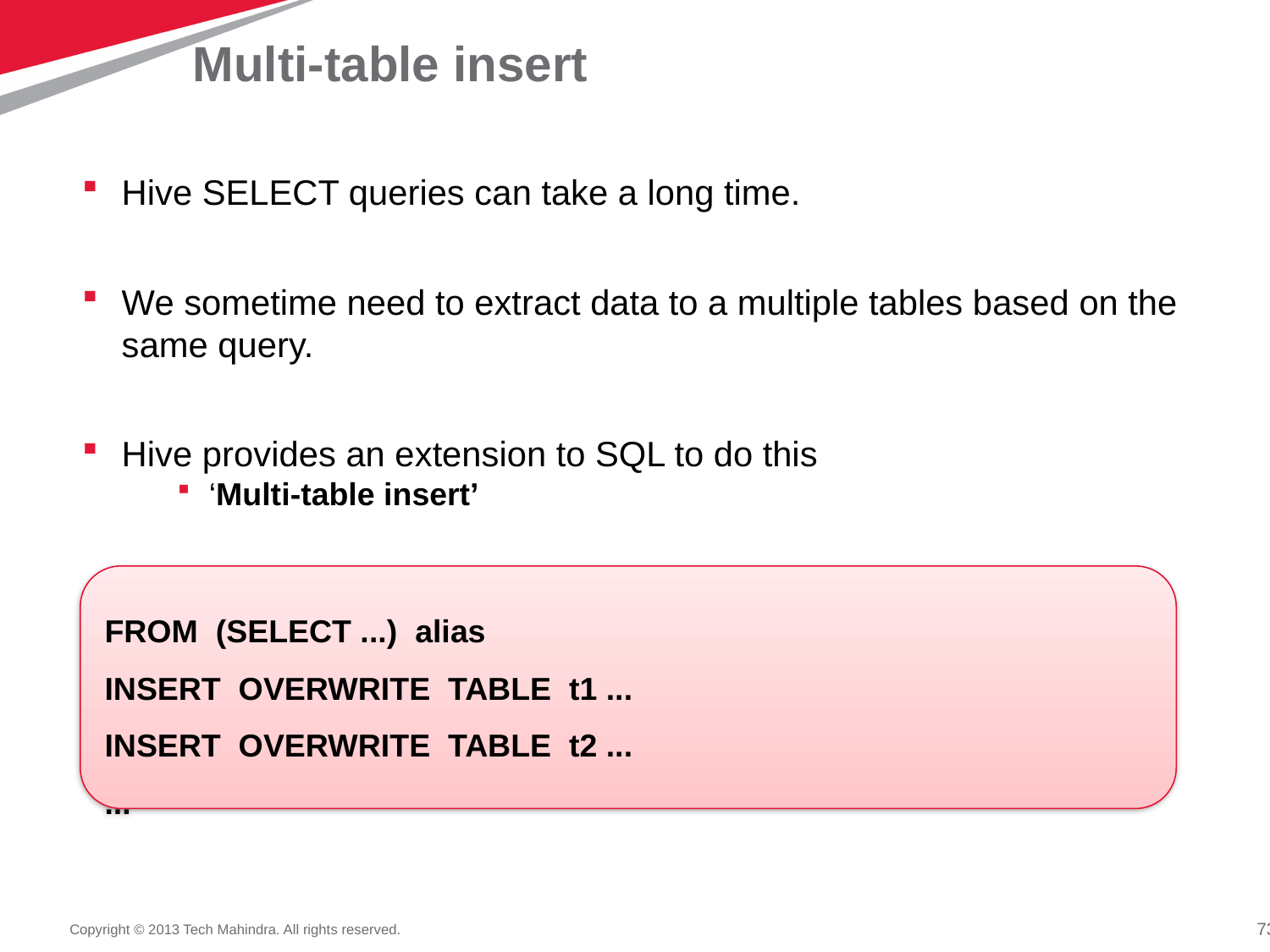

# Multi-table insert
Hive SELECT queries can take a long time.

We sometime need to extract data to a multiple tables based on the same query.

Hive provides an extension to SQL to do this
‘Multi-table insert’

Only requires the query to be run once

FROM  (SELECT ...)  alias
INSERT  OVERWRITE  TABLE  t1 ...
INSERT  OVERWRITE  TABLE  t2 ...
...